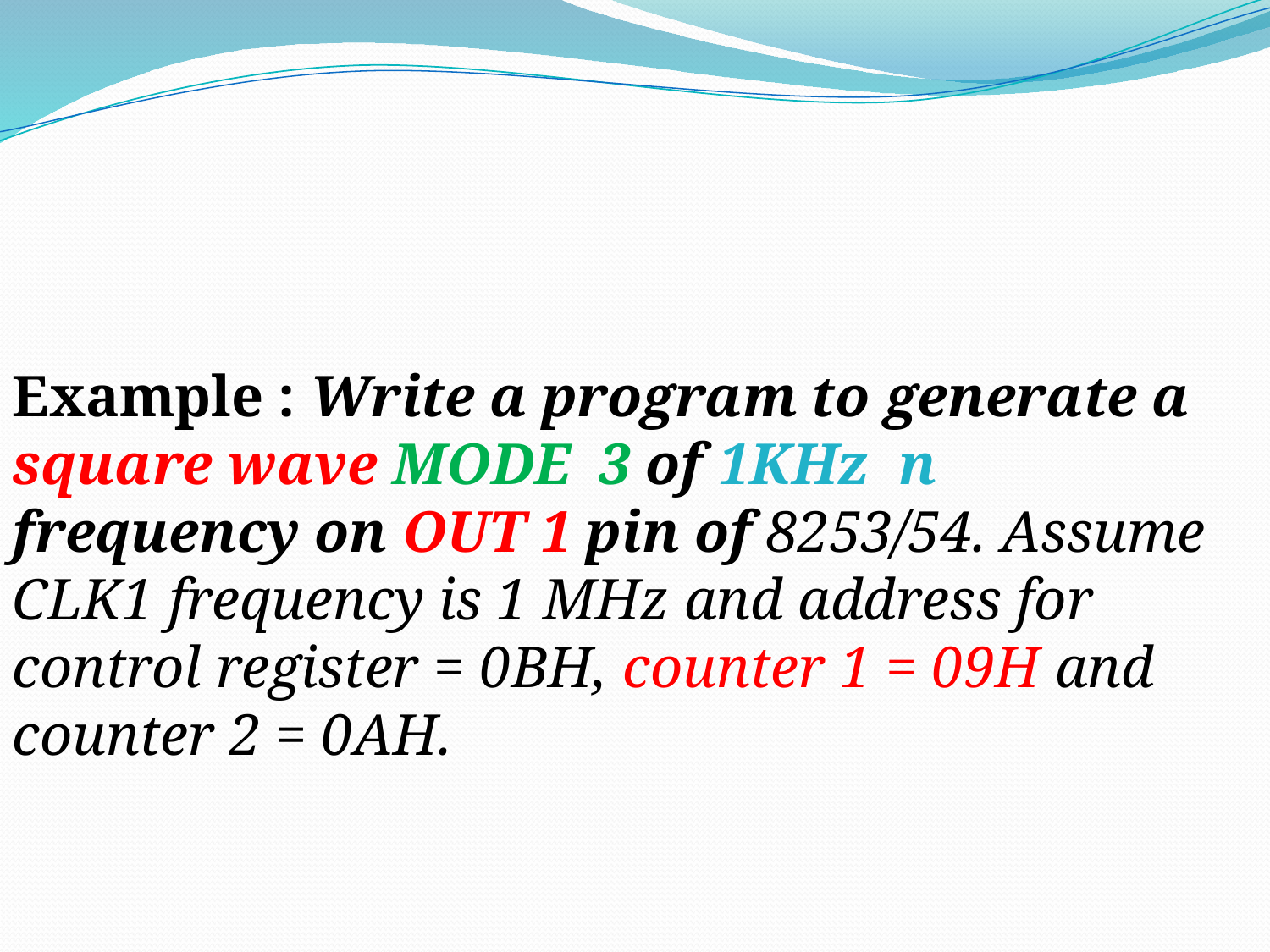

Example : Write a program to generate a square wave MODE  3 of 1KHz  n  frequency on OUT 1 pin of 8253/54. Assume CLK1 frequency is 1 MHz and address for control register = 0BH, counter 1 = 09H and counter 2 = 0AH.